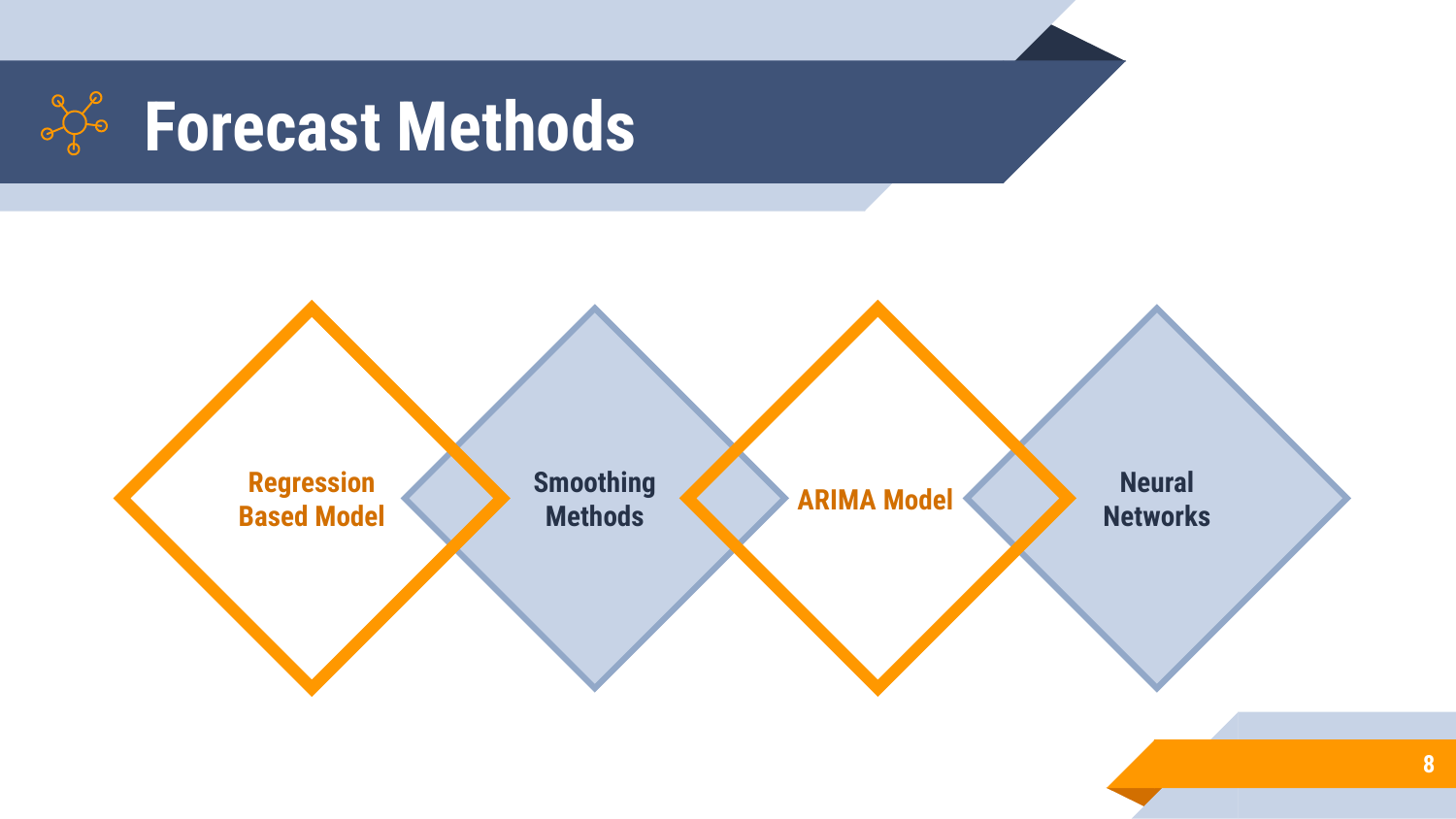

# Forecast Methods

Regression Based Model
Smoothing Methods
ARIMA Model
Neural Networks
8